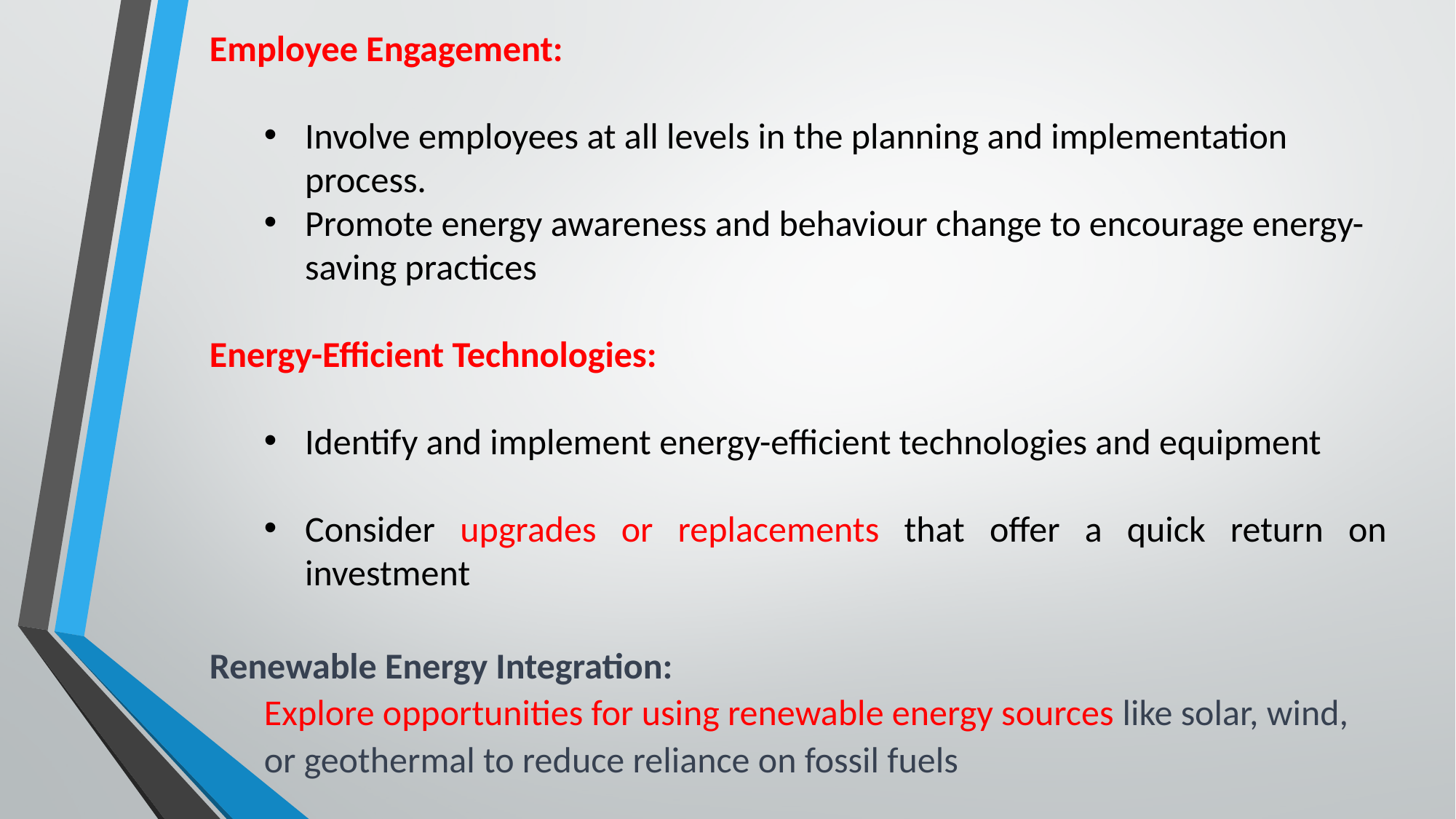

Employee Engagement:

Involve employees at all levels in the planning and implementation process.
Promote energy awareness and behaviour change to encourage energy-saving practices

Energy-Efficient Technologies:

Identify and implement energy-efficient technologies and equipment

Consider upgrades or replacements that offer a quick return on investment

Renewable Energy Integration:
Explore opportunities for using renewable energy sources like solar, wind, or geothermal to reduce reliance on fossil fuels